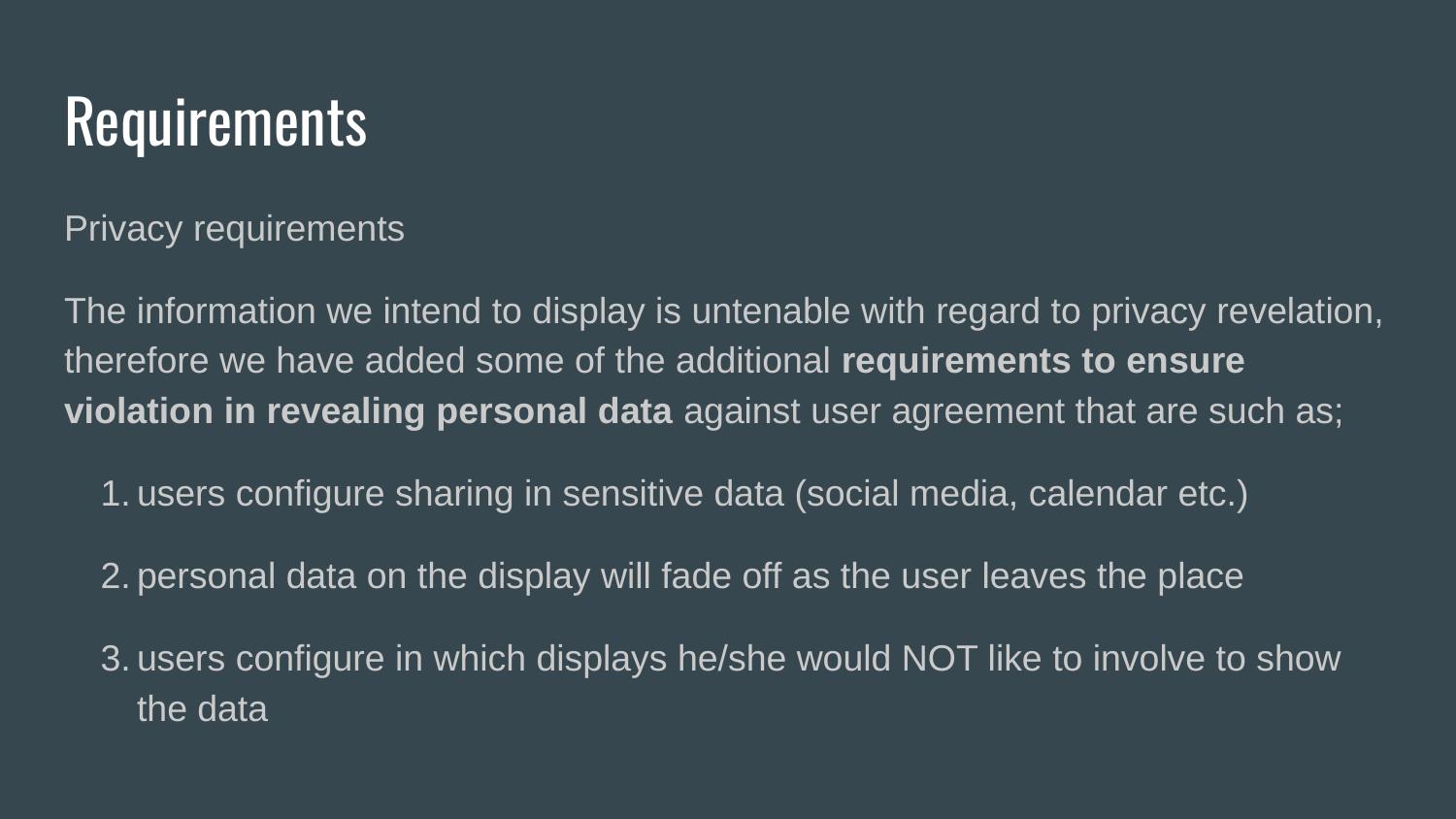

# Requirements
Privacy requirements
The information we intend to display is untenable with regard to privacy revelation, therefore we have added some of the additional requirements to ensure violation in revealing personal data against user agreement that are such as;
users configure sharing in sensitive data (social media, calendar etc.)
personal data on the display will fade off as the user leaves the place
users configure in which displays he/she would NOT like to involve to show the data